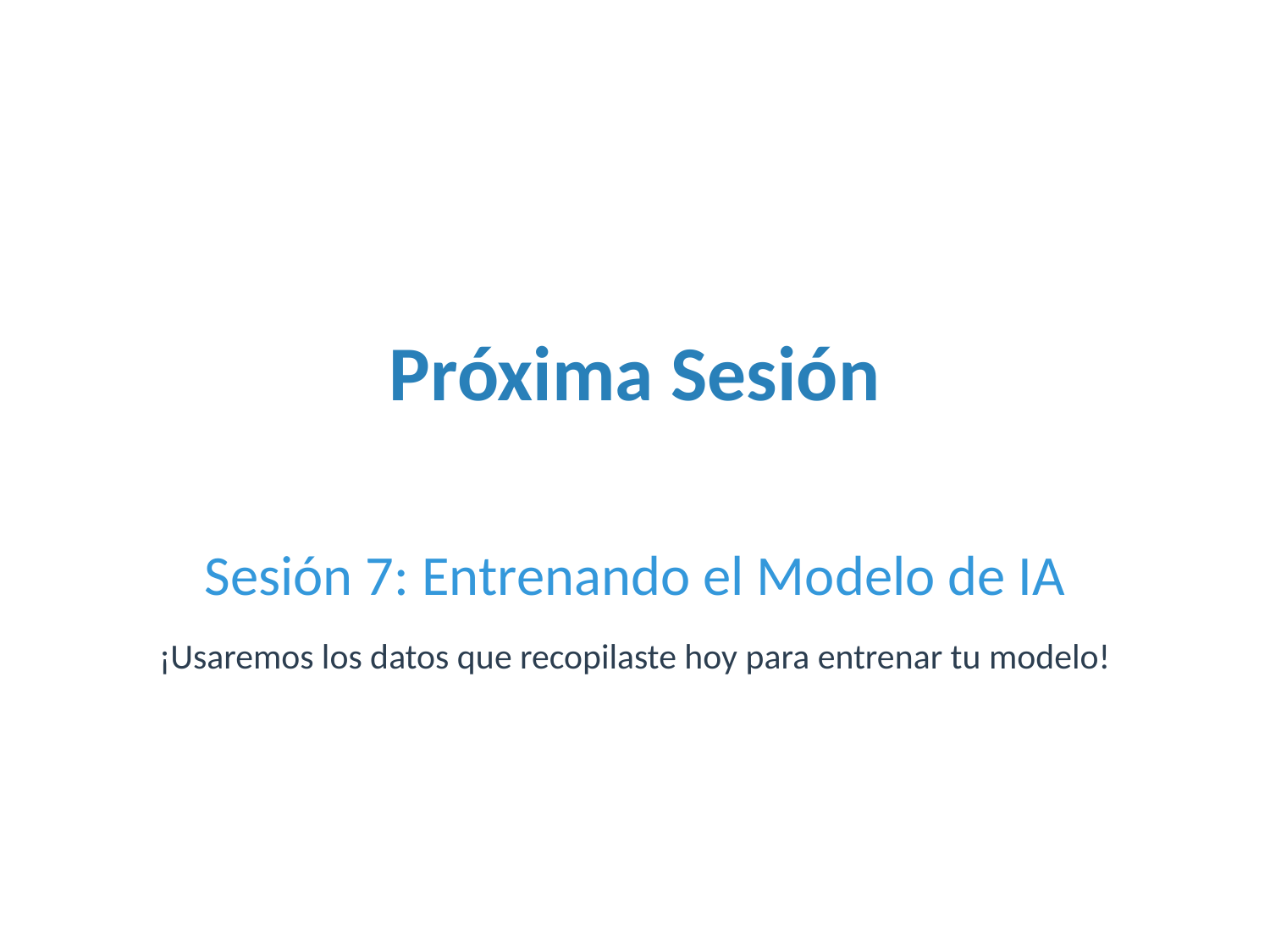

Próxima Sesión
Sesión 7: Entrenando el Modelo de IA
¡Usaremos los datos que recopilaste hoy para entrenar tu modelo!